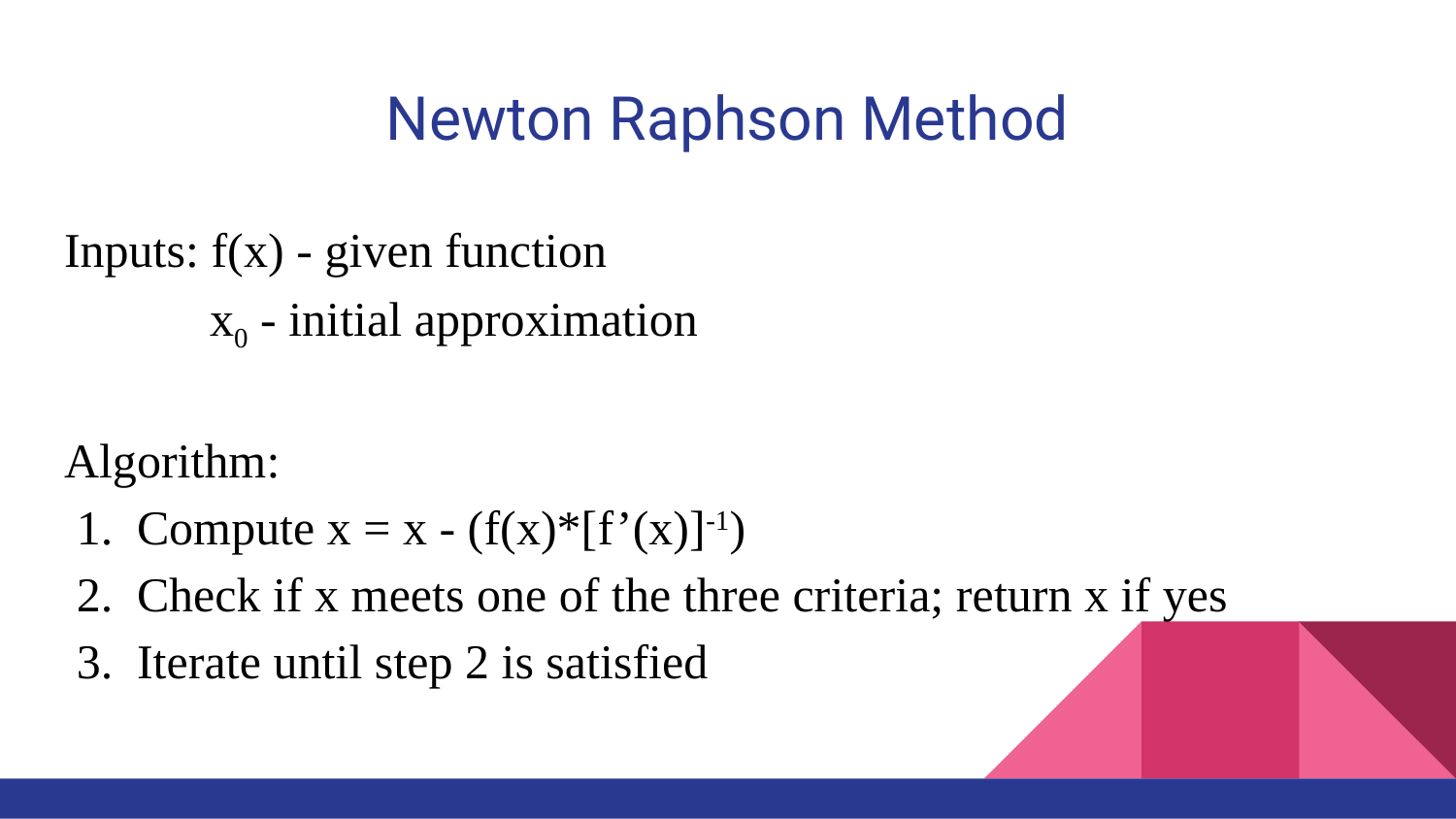

# Newton Raphson Method

Inputs: f(x) - given function
	x0 - initial approximation

Algorithm:
Compute x = x - (f(x)*[f’(x)]-1)
Check if x meets one of the three criteria; return x if yes
Iterate until step 2 is satisfied